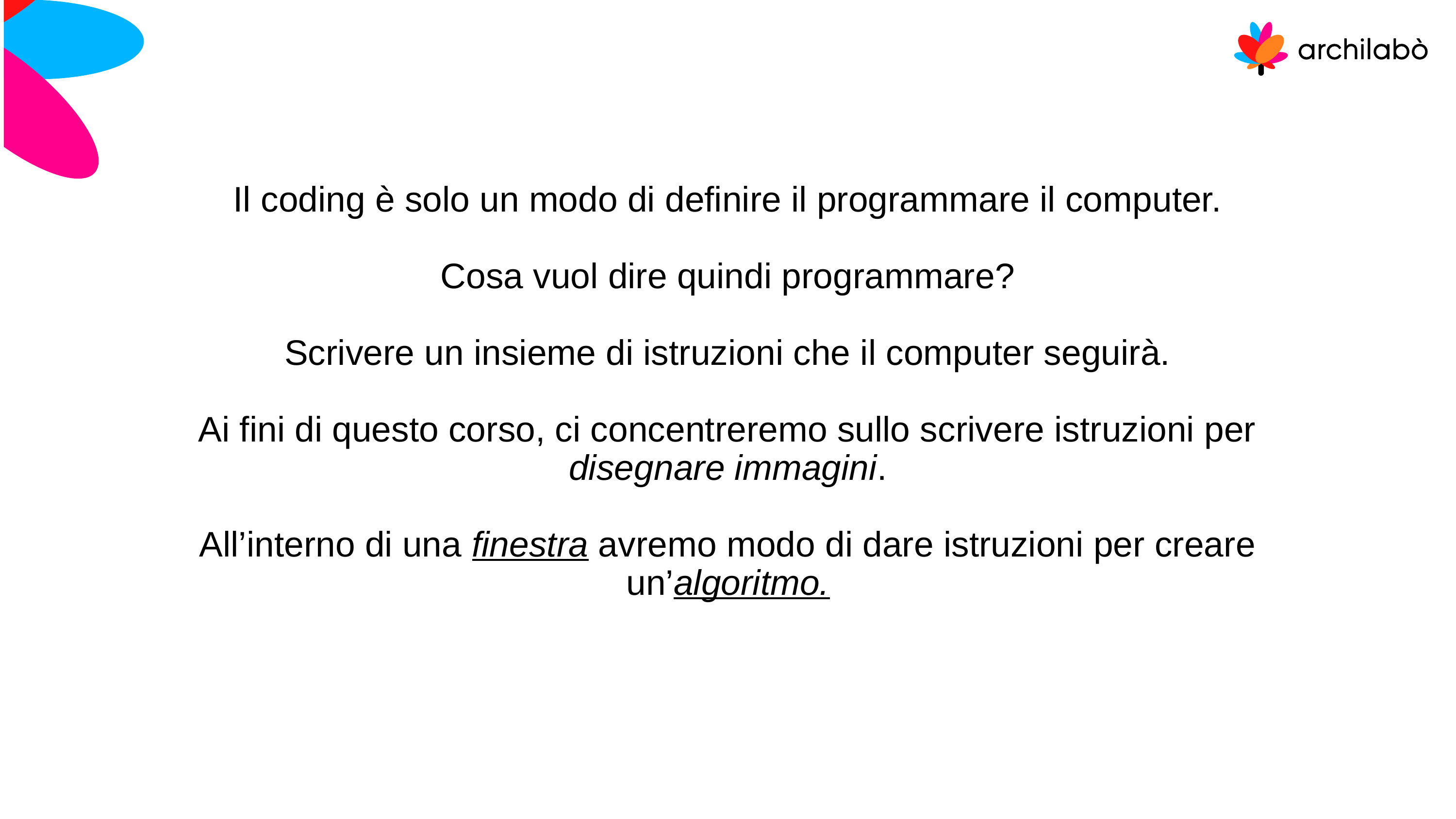

Il coding è solo un modo di definire il programmare il computer.

Cosa vuol dire quindi programmare?

Scrivere un insieme di istruzioni che il computer seguirà.

Ai fini di questo corso, ci concentreremo sullo scrivere istruzioni per disegnare immagini.

All’interno di una finestra avremo modo di dare istruzioni per creare un’algoritmo.